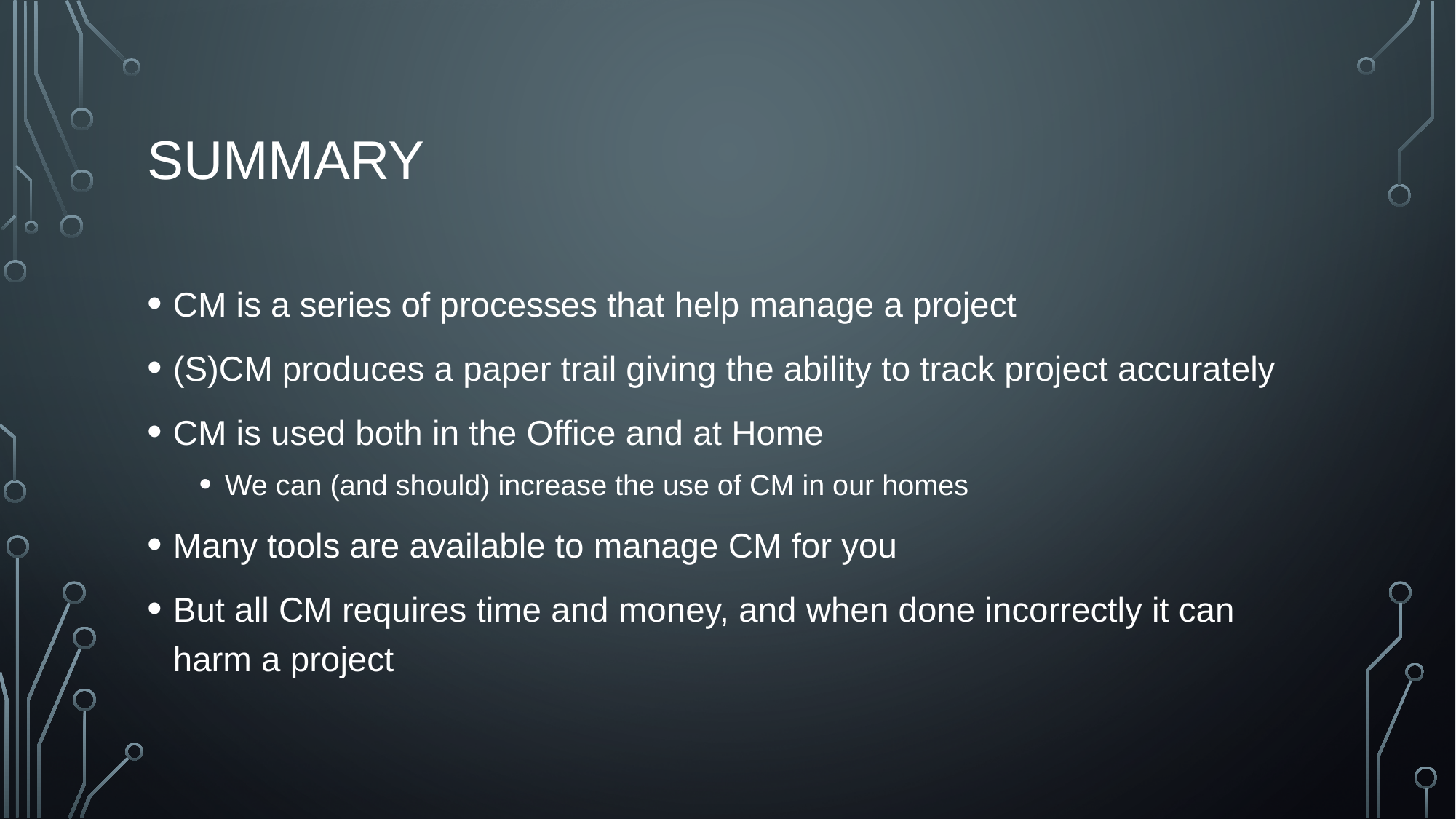

# Summary
CM is a series of processes that help manage a project
(S)CM produces a paper trail giving the ability to track project accurately
CM is used both in the Office and at Home
We can (and should) increase the use of CM in our homes
Many tools are available to manage CM for you
But all CM requires time and money, and when done incorrectly it can harm a project